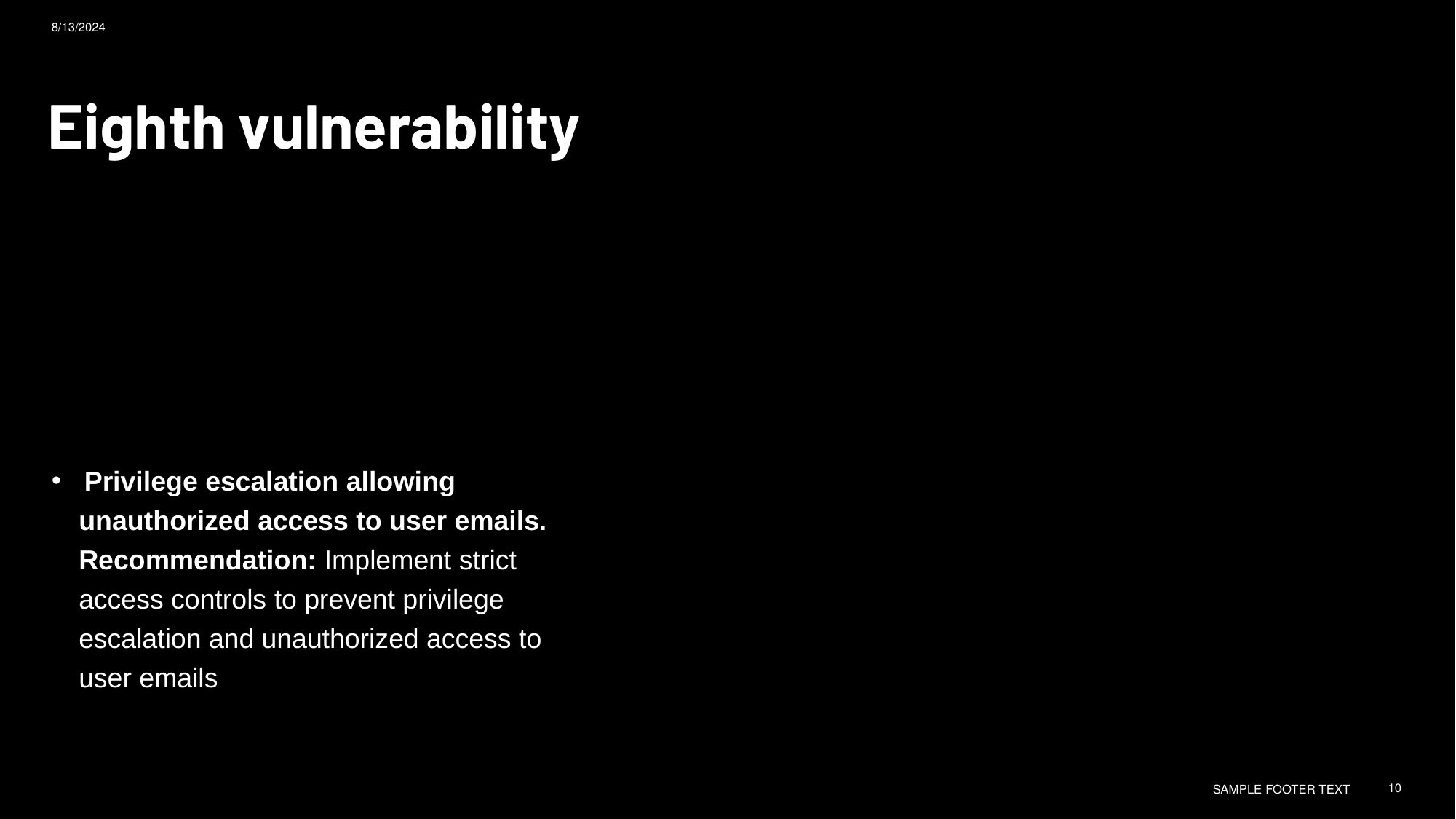

8/13/2024
# Eighth vulnerability
 Privilege escalation allowing unauthorized access to user emails.
Recommendation: Implement strict access controls to prevent privilege escalation and unauthorized access to user emails
Sample Footer Text
10